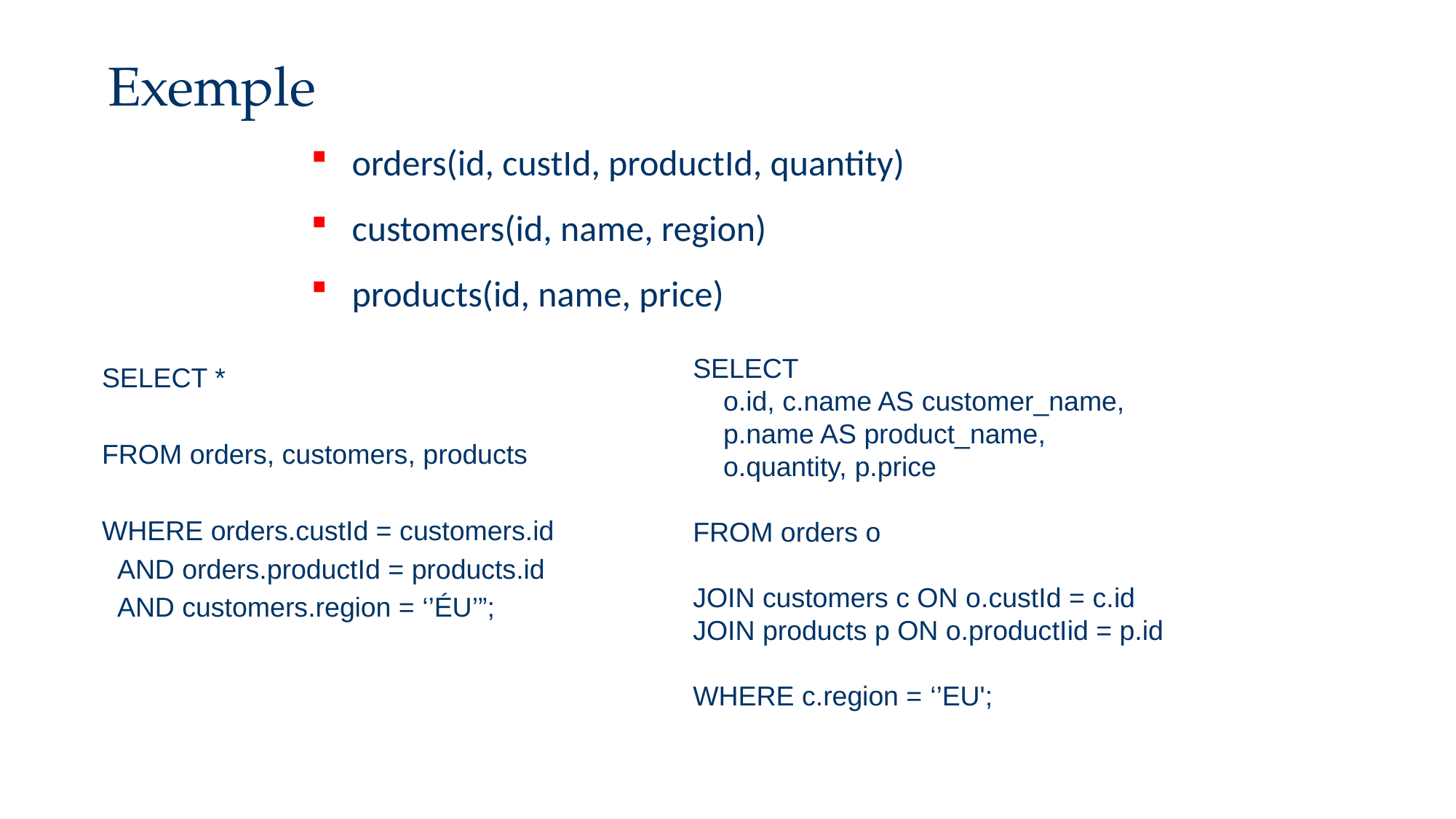

50
# Exemple
orders(id, custId, productId, quantity)
customers(id, name, region)
products(id, name, price)

SELECT
    o.id, c.name AS customer_name,
    p.name AS product_name,
    o.quantity, p.price

FROM orders o

JOIN customers c ON o.custId = c.id
JOIN products p ON o.productIid = p.id

WHERE c.region = ‘’EU';
SELECT *

FROM orders, customers, products

WHERE orders.custId = customers.id
  AND orders.productId = products.id
  AND customers.region = ‘’ÉU’”;